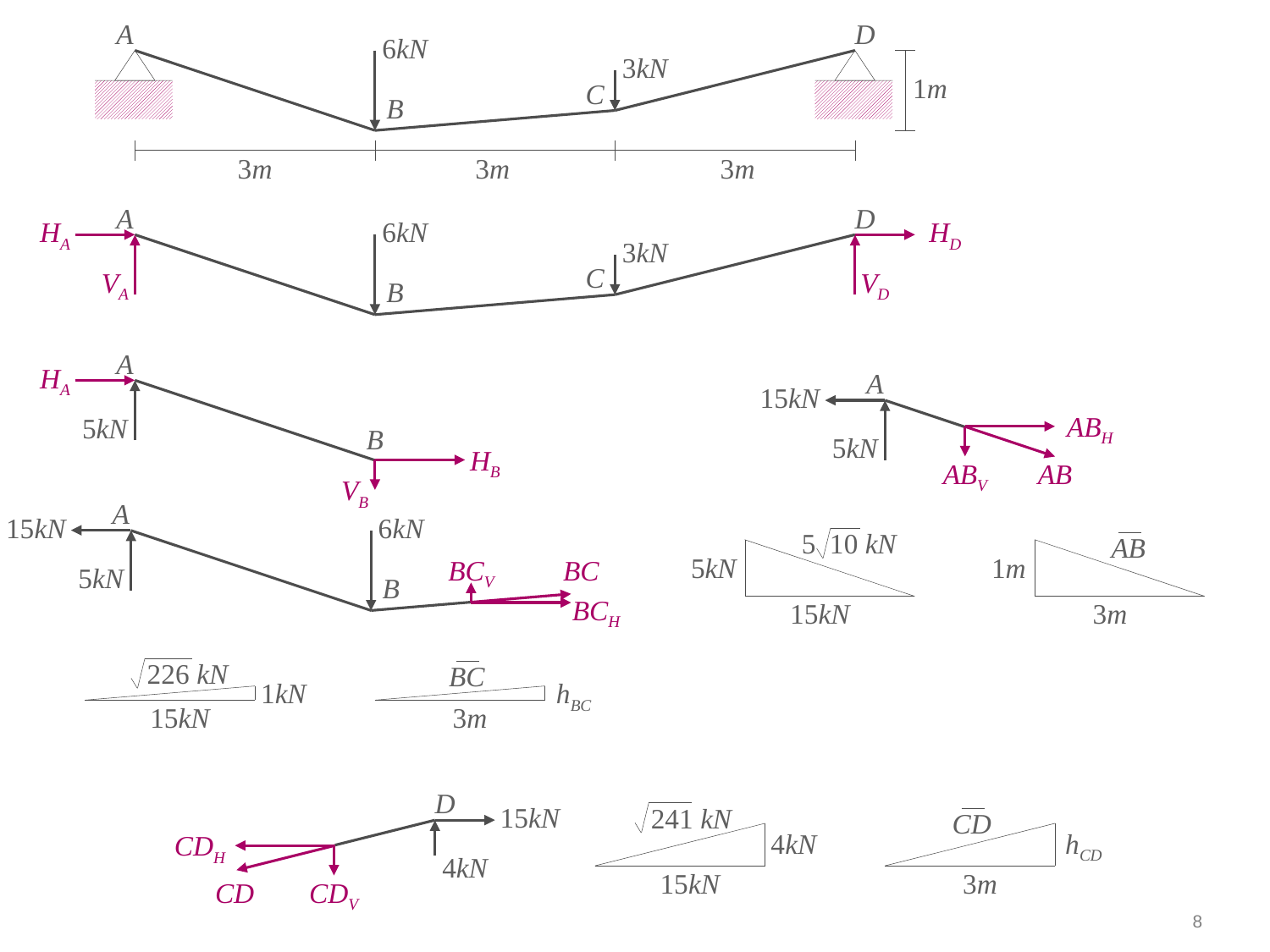

A
D
6kN

3kN

1m
C
B
3m
3m
3m
A
D
HA
6kN
HD
3kN
C
VA
VD
B
A
HA
5kN
B
HB
VB
A
15kN
ABH
5kN
ABV
AB
A
15kN
6kN
BCV
BC
BCH
5kN
B
5  10 kN
5kN
15kN
AB
1m
3m
226 kN
1kN
15kN
BC
hBC
3m
D
15kN
4kN
CDH
CD
CDV
241 kN
4kN
15kN
CD
hCD
3m